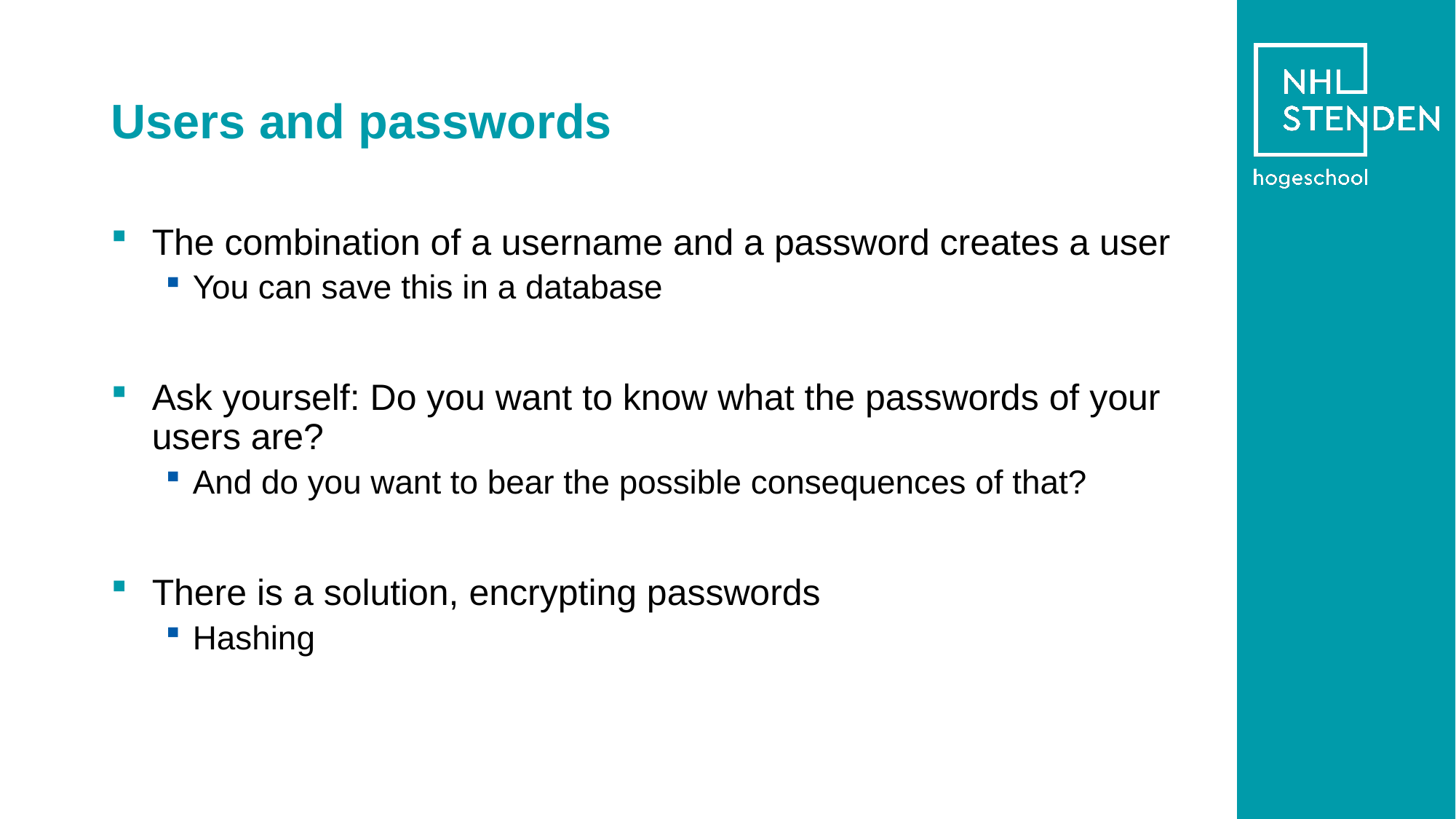

# Users and passwords
The combination of a username and a password creates a user
You can save this in a database

Ask yourself: Do you want to know what the passwords of your users are?
And do you want to bear the possible consequences of that?

There is a solution, encrypting passwords
Hashing